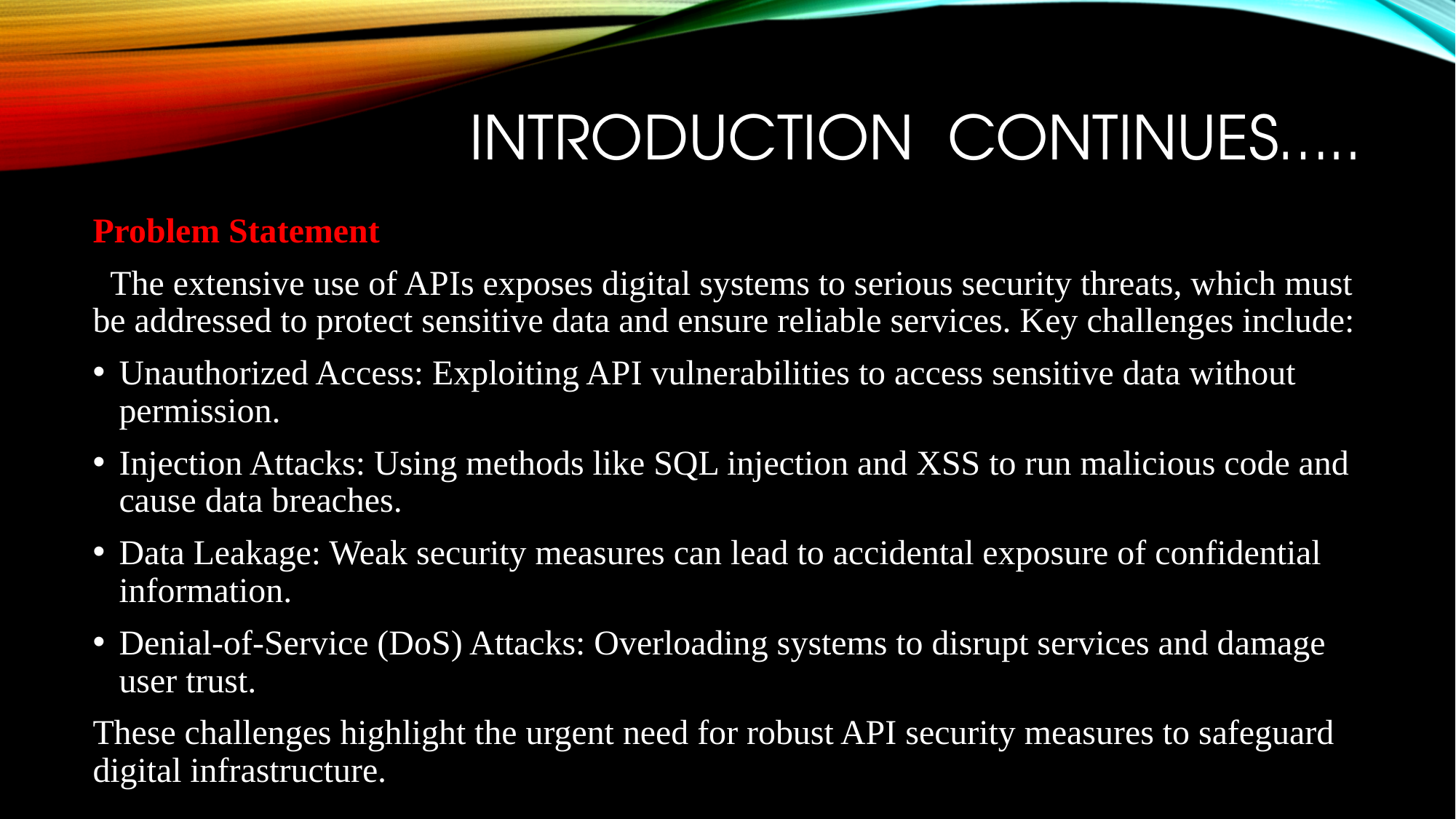

# INTRODUCTION  CONTINUES…..
Problem Statement
  The extensive use of APIs exposes digital systems to serious security threats, which must be addressed to protect sensitive data and ensure reliable services. Key challenges include:
Unauthorized Access: Exploiting API vulnerabilities to access sensitive data without permission.
Injection Attacks: Using methods like SQL injection and XSS to run malicious code and cause data breaches.
Data Leakage: Weak security measures can lead to accidental exposure of confidential information.
Denial-of-Service (DoS) Attacks: Overloading systems to disrupt services and damage user trust.
These challenges highlight the urgent need for robust API security measures to safeguard digital infrastructure.